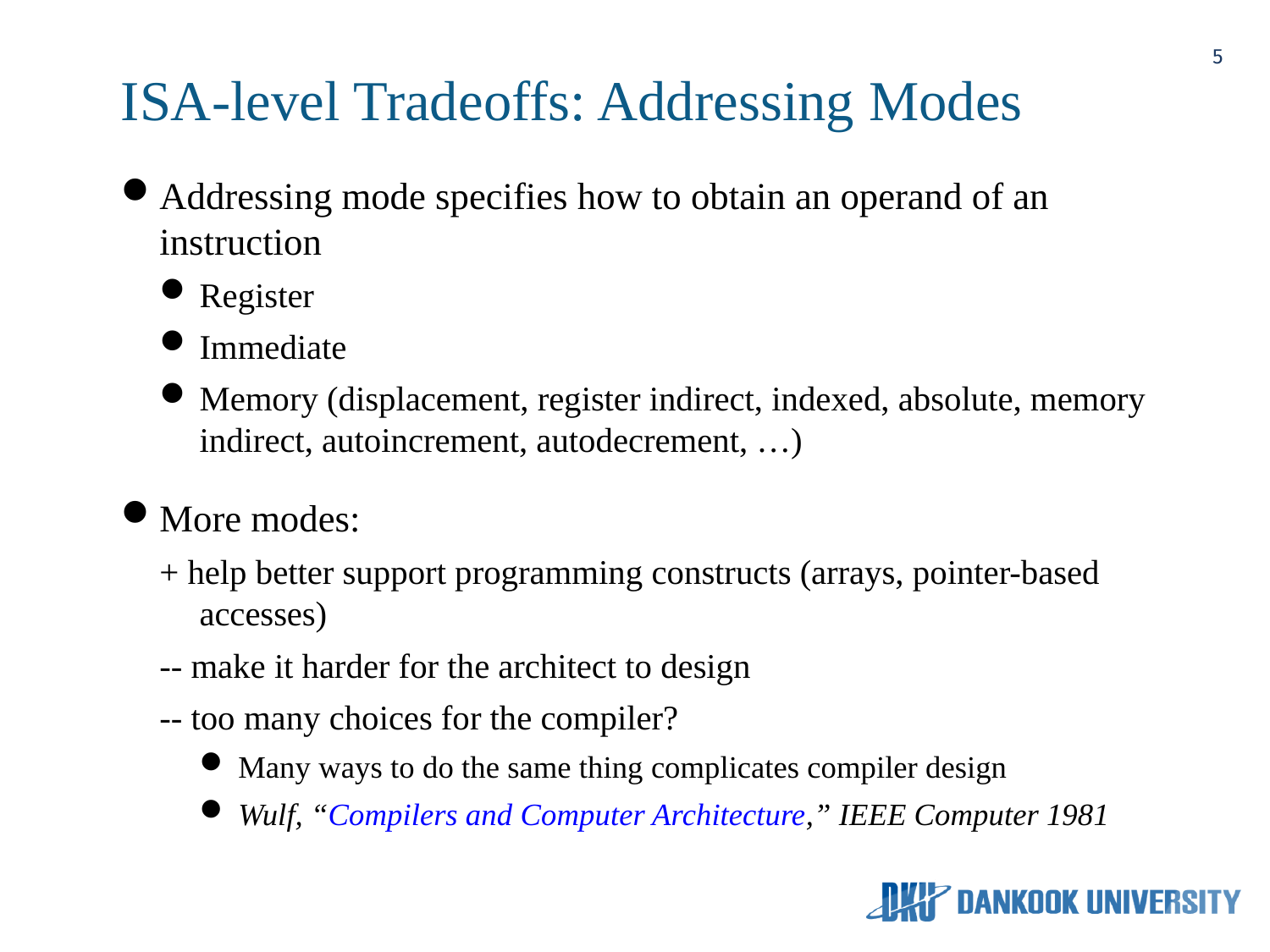

5
# ISA-level Tradeoffs: Addressing Modes
Addressing mode specifies how to obtain an operand of an instruction
Register
Immediate
Memory (displacement, register indirect, indexed, absolute, memory indirect, autoincrement, autodecrement, …)
More modes:
+ help better support programming constructs (arrays, pointer-based accesses)
-- make it harder for the architect to design
-- too many choices for the compiler?
Many ways to do the same thing complicates compiler design
Wulf, “Compilers and Computer Architecture,” IEEE Computer 1981